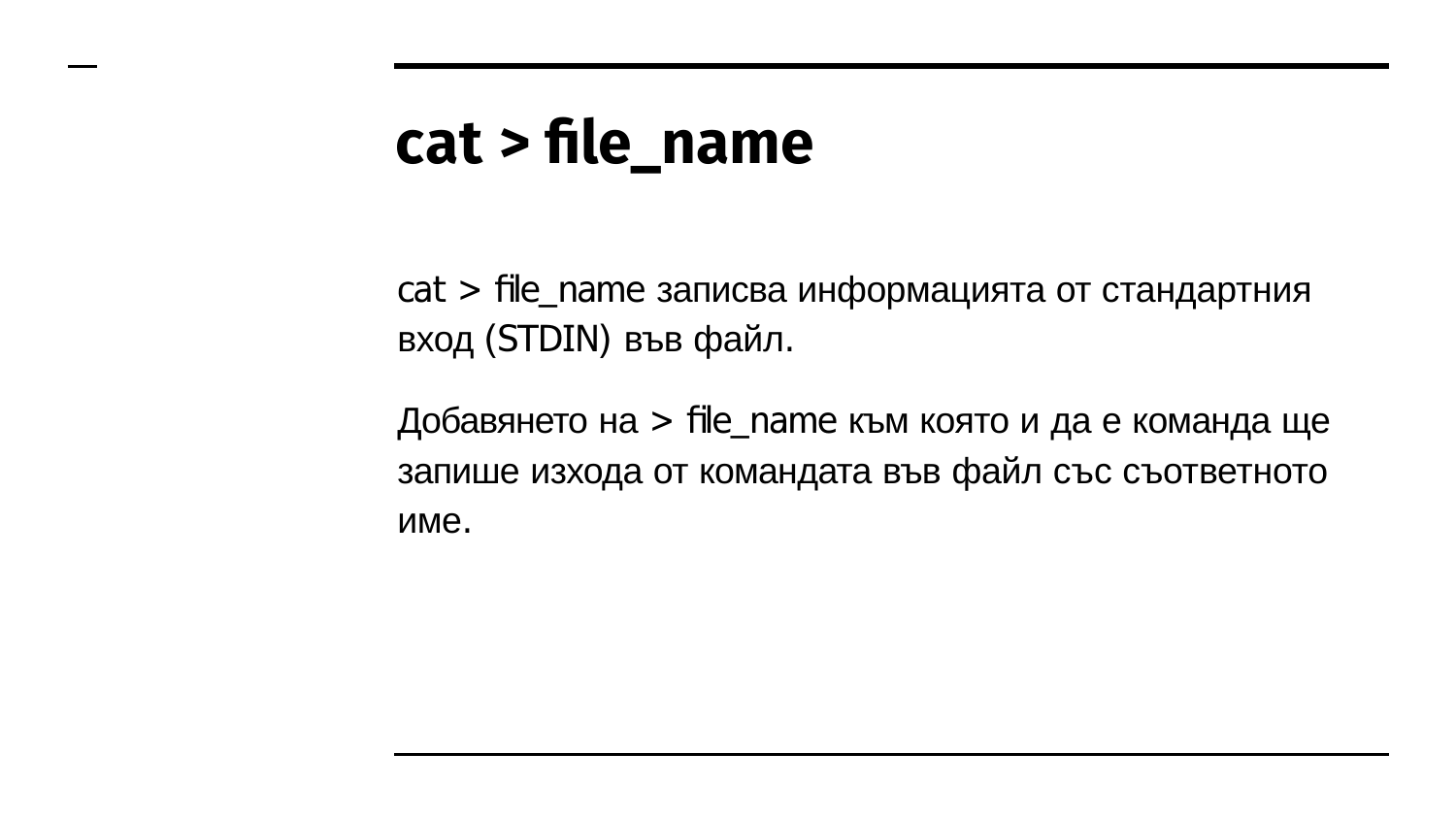

# cat > file_name
cat > file_name записва информацията от стандартния вход (STDIN) във файл.
Добавянето на > file_name към която и да е команда ще запише изхода от командата във файл със съответното име.